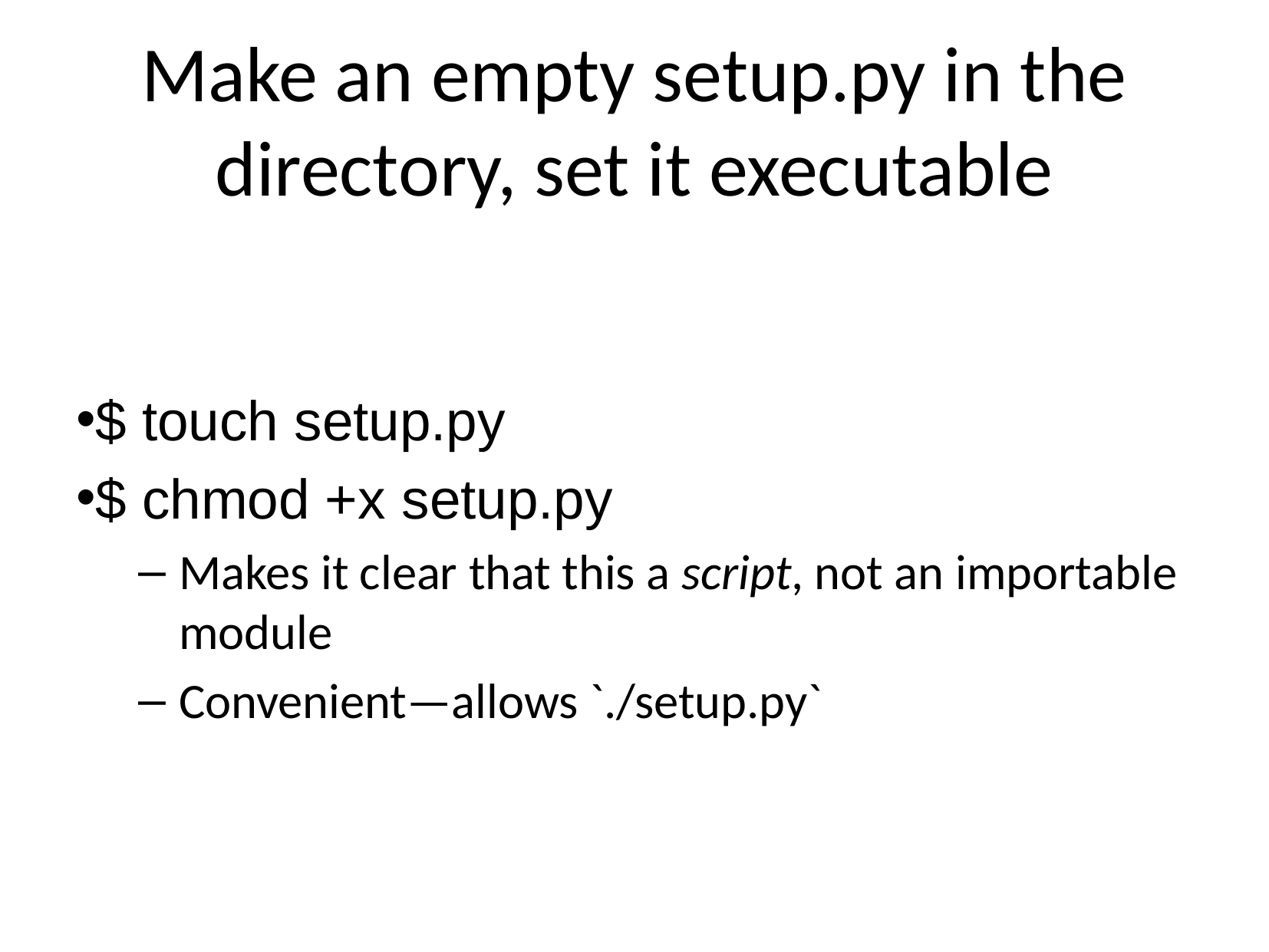

# Make an empty setup.py in the directory, set it executable

$ touch setup.py
$ chmod +x setup.py
Makes it clear that this a script, not an importable module
Convenient—allows `./setup.py`